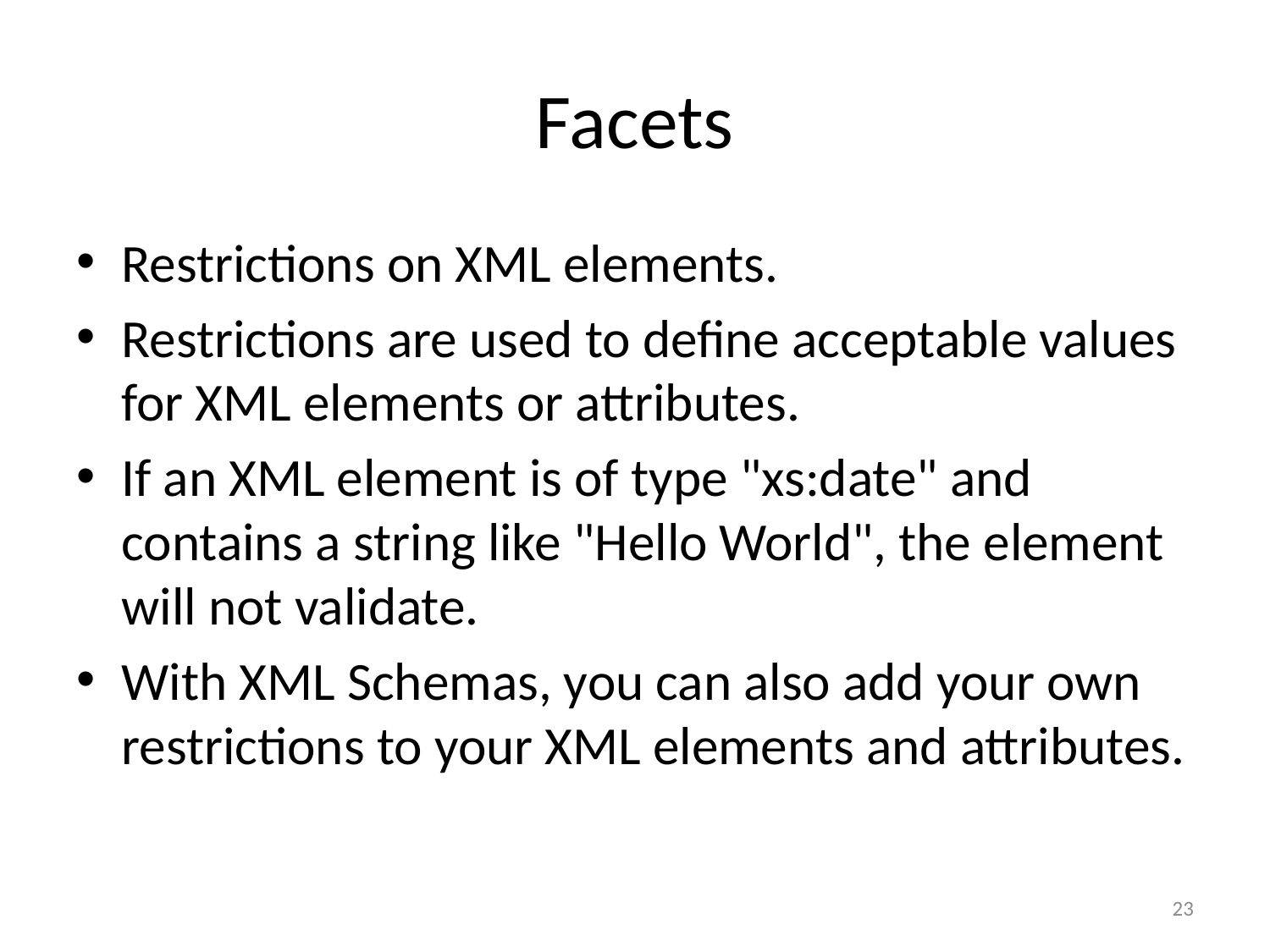

# Facets
Restrictions on XML elements.
Restrictions are used to define acceptable values for XML elements or attributes.
If an XML element is of type "xs:date" and contains a string like "Hello World", the element will not validate.
With XML Schemas, you can also add your own restrictions to your XML elements and attributes.
23